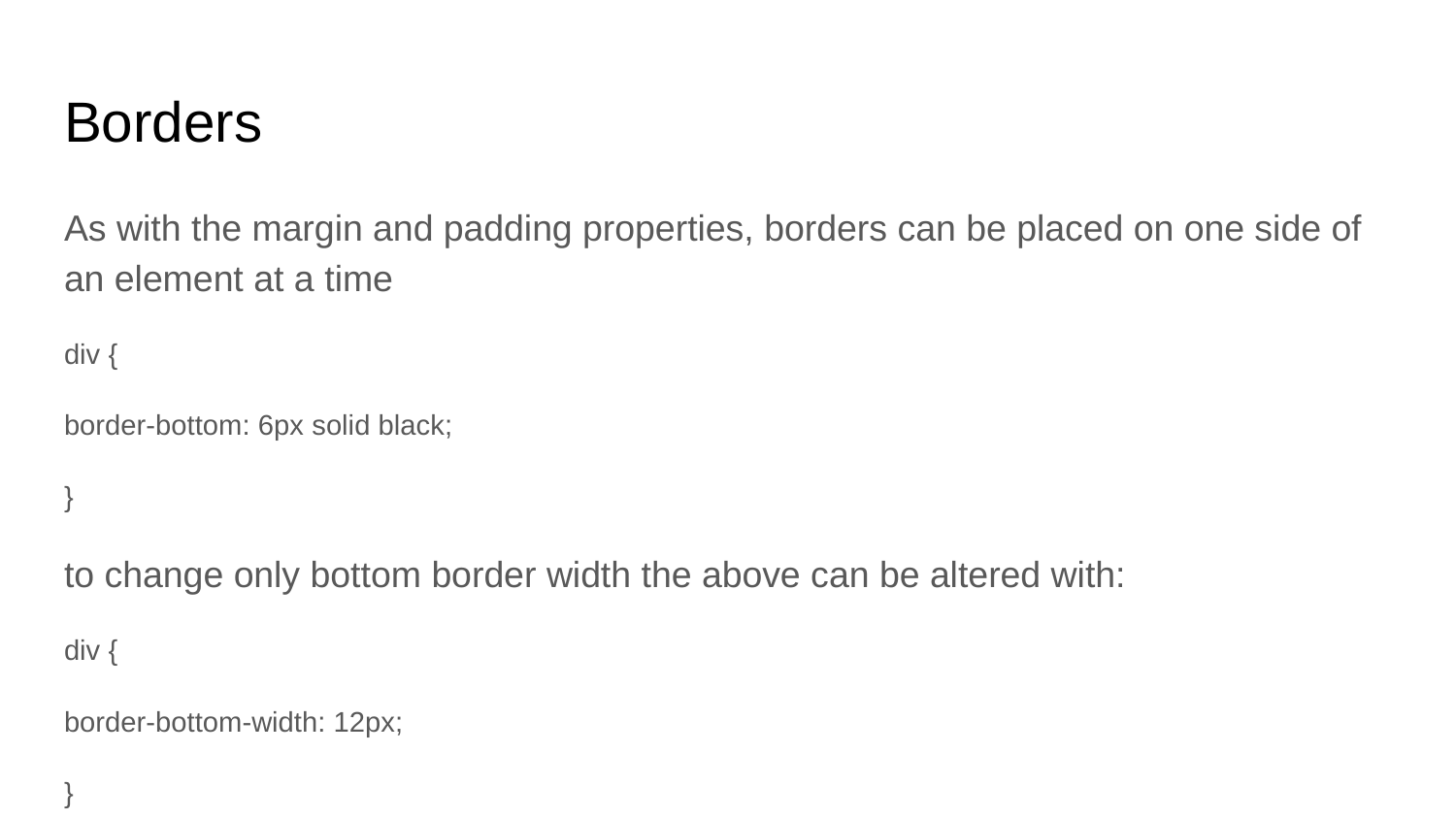

# Borders
As with the margin and padding properties, borders can be placed on one side of an element at a time
div {
border-bottom: 6px solid black;
}
to change only bottom border width the above can be altered with:
div {
border-bottom-width: 12px;
}